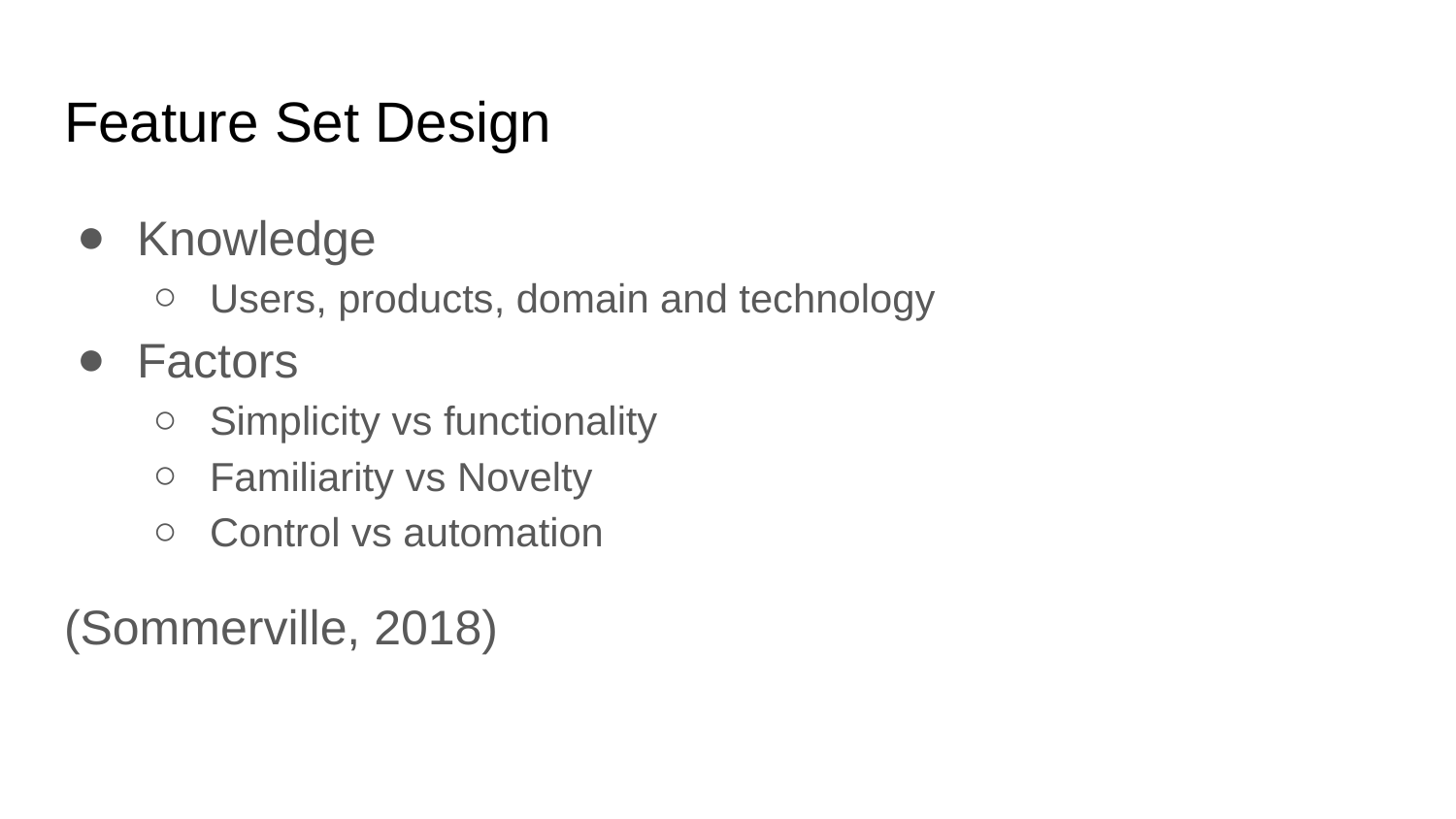

# Feature Set Design
Knowledge
Users, products, domain and technology
Factors
Simplicity vs functionality
Familiarity vs Novelty
Control vs automation
(Sommerville, 2018)